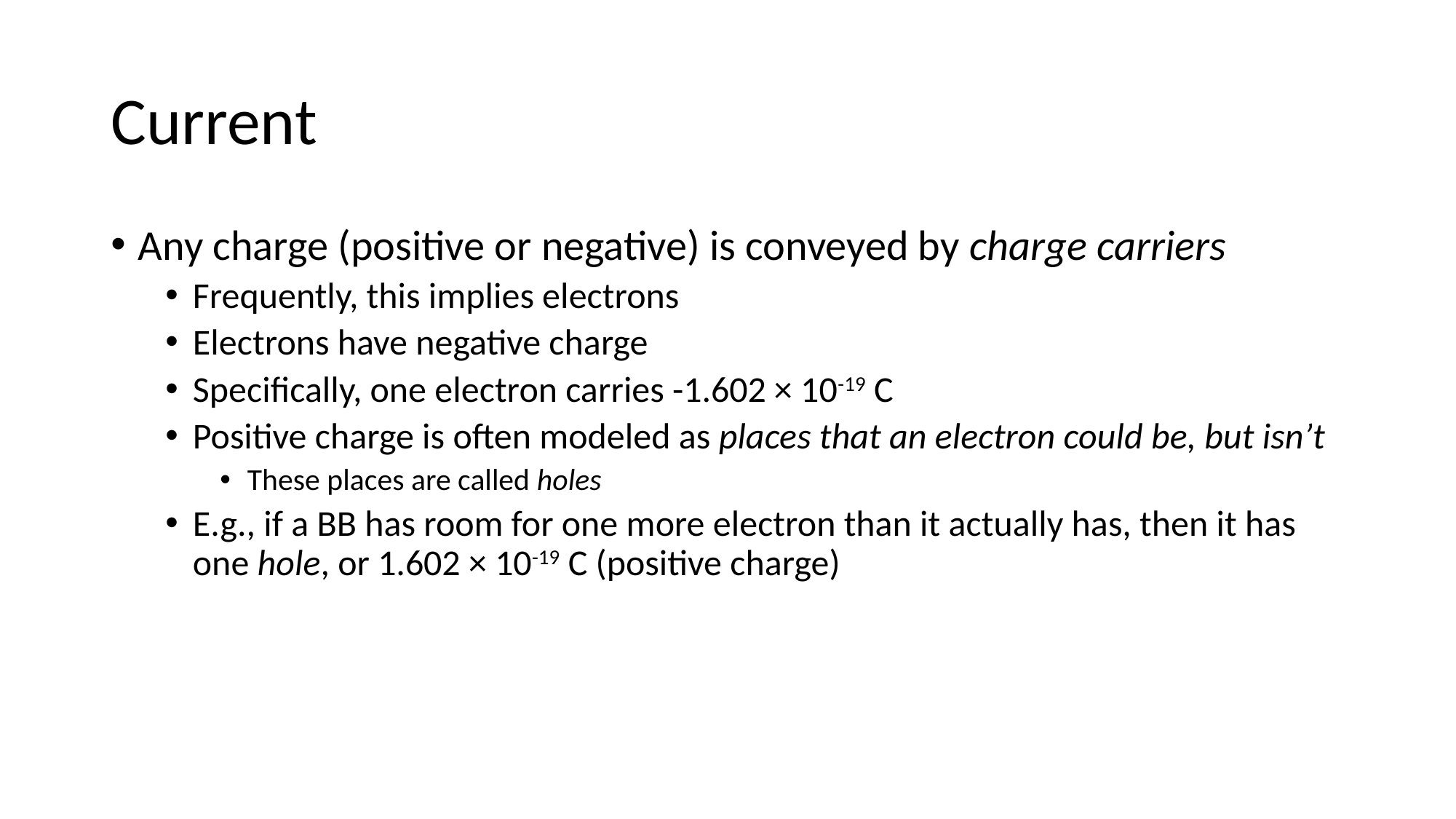

# Current
Any charge (positive or negative) is conveyed by charge carriers
Frequently, this implies electrons
Electrons have negative charge
Specifically, one electron carries -1.602 × 10-19 C
Positive charge is often modeled as places that an electron could be, but isn’t
These places are called holes
E.g., if a BB has room for one more electron than it actually has, then it has one hole, or 1.602 × 10-19 C (positive charge)